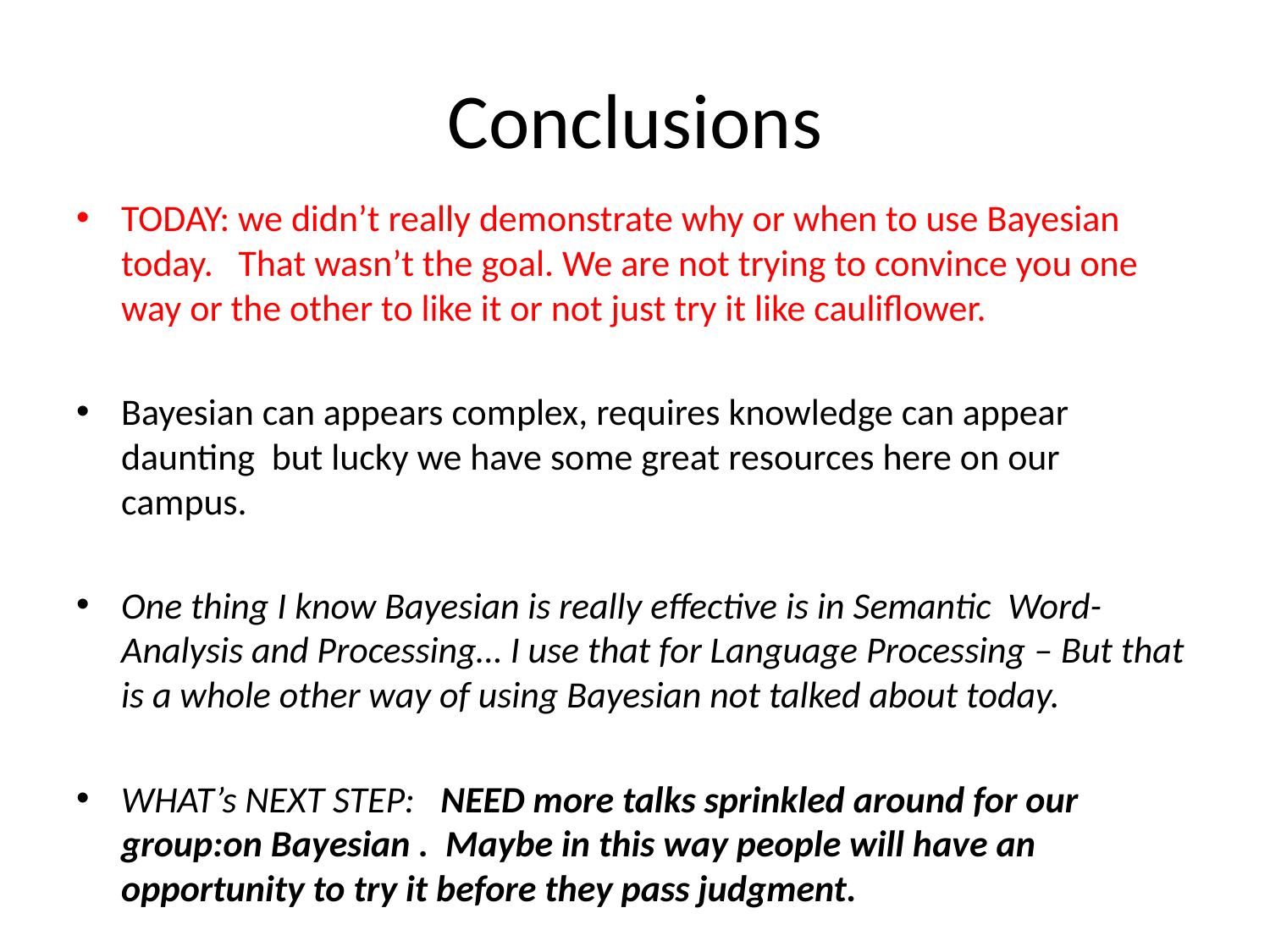

# Conclusions
TODAY: we didn’t really demonstrate why or when to use Bayesian today.   That wasn’t the goal. We are not trying to convince you one way or the other to like it or not just try it like cauliflower.

Bayesian can appears complex, requires knowledge can appear daunting  but lucky we have some great resources here on our campus.

One thing I know Bayesian is really effective is in Semantic  Word-Analysis and Processing… I use that for Language Processing – But that is a whole other way of using Bayesian not talked about today.

WHAT’s NEXT STEP:   NEED more talks sprinkled around for our group:on Bayesian .  Maybe in this way people will have an opportunity to try it before they pass judgment.